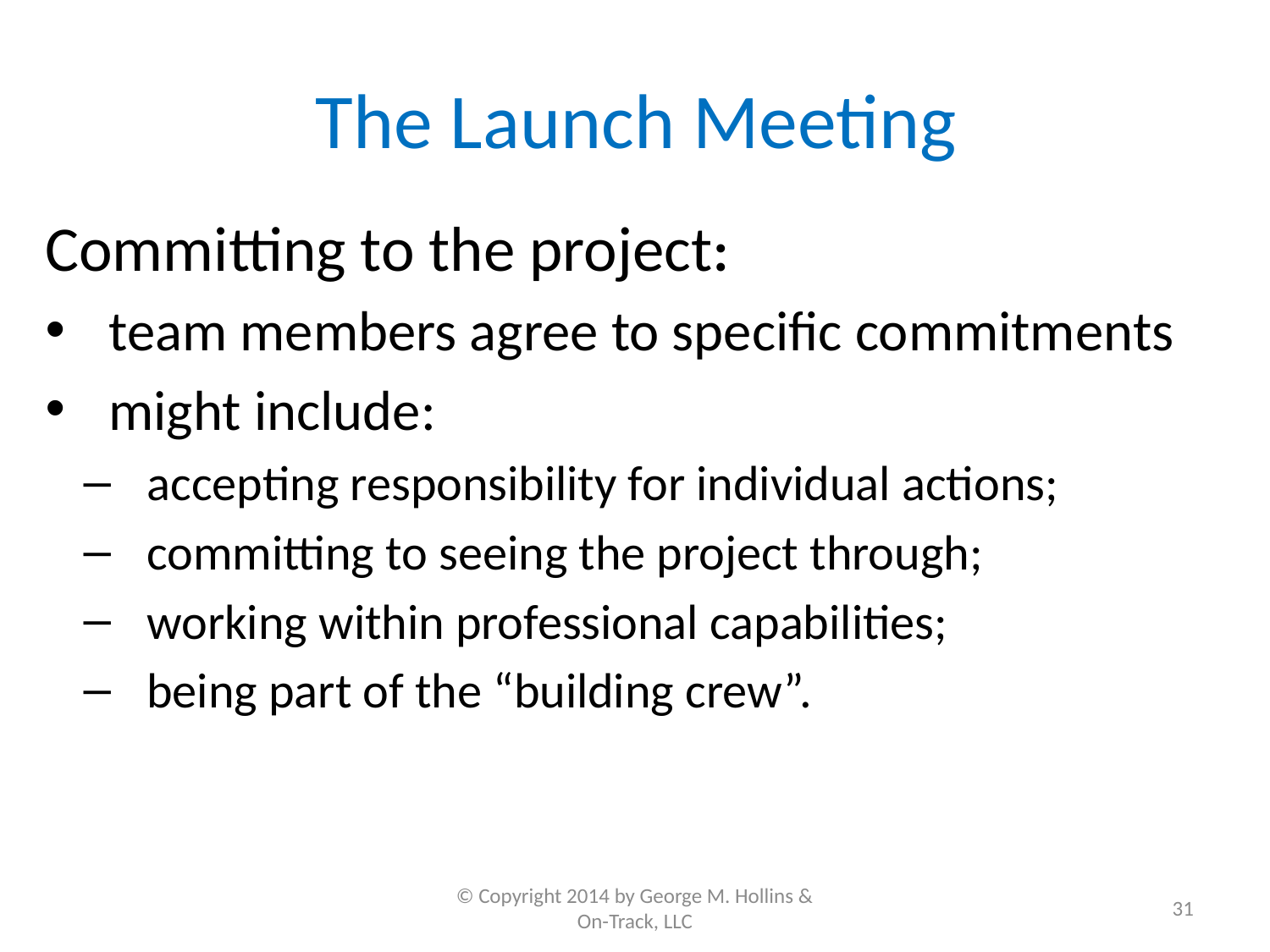

# The Launch Meeting
Committing to the project:
team members agree to specific commitments
might include:
accepting responsibility for individual actions;
committing to seeing the project through;
working within professional capabilities;
being part of the “building crew”.

© Copyright 2014 by George M. Hollins & On-Track, LLC
31